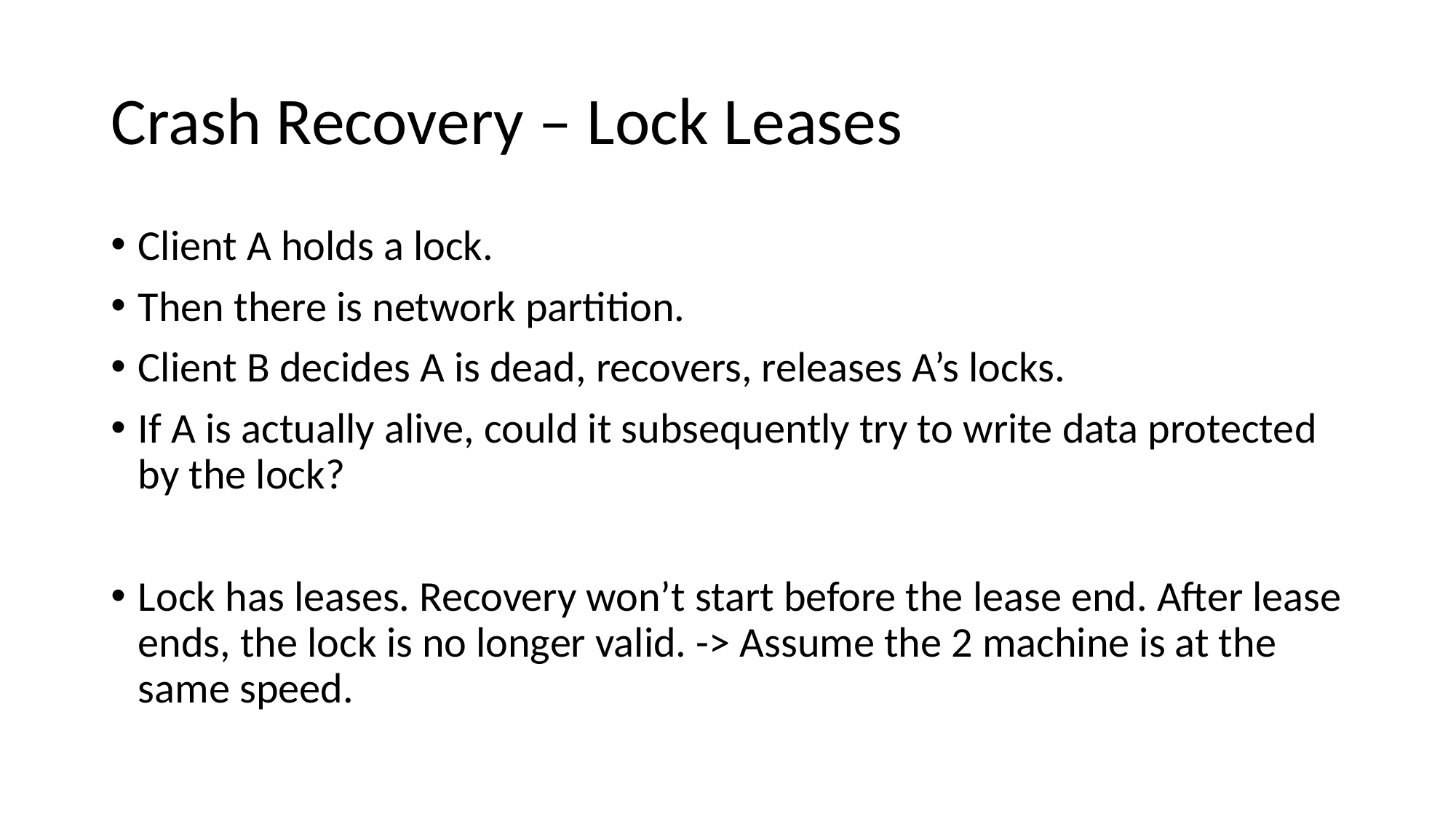

# Crash Recovery – Lock Leases
Client A holds a lock.
Then there is network partition.
Client B decides A is dead, recovers, releases A’s locks.
If A is actually alive, could it subsequently try to write data protected by the lock?

Lock has leases. Recovery won’t start before the lease end. After lease ends, the lock is no longer valid. -> Assume the 2 machine is at the same speed.